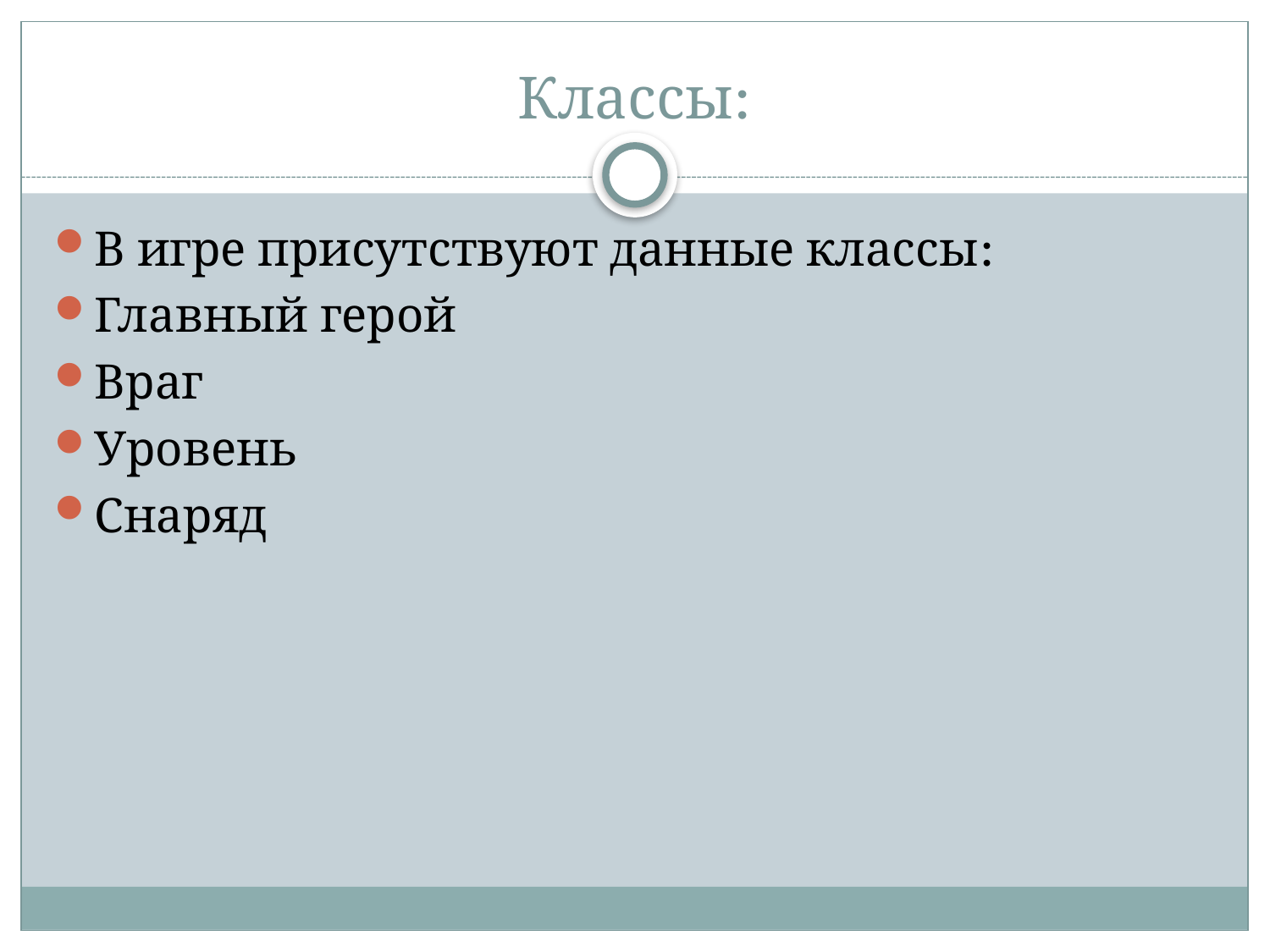

# Классы:
В игре присутствуют данные классы:
Главный герой
Враг
Уровень
Снаряд